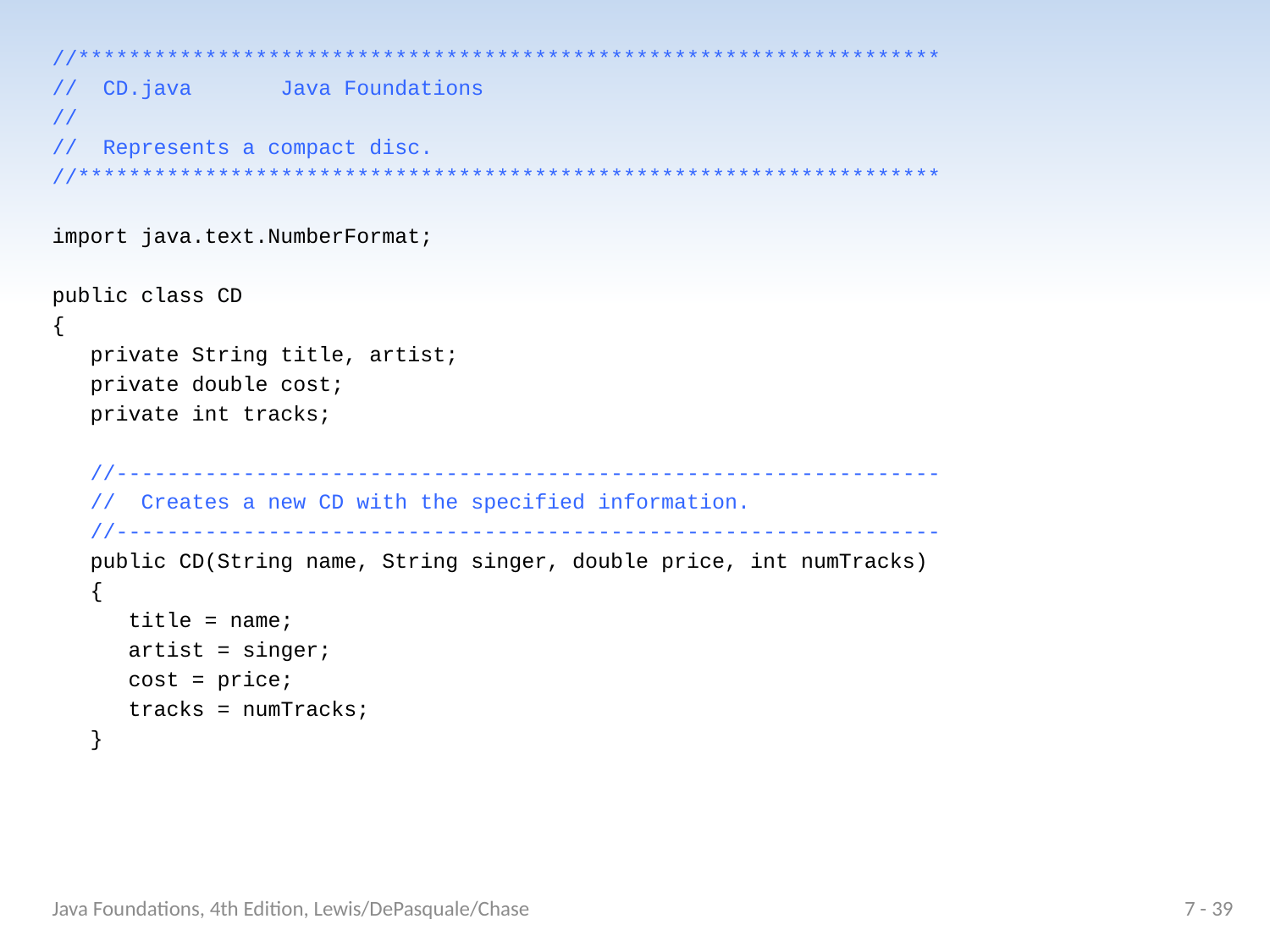

//********************************************************************
//  CD.java       Java Foundations
//
//  Represents a compact disc.
//********************************************************************

import java.text.NumberFormat;

public class CD
{
   private String title, artist;
   private double cost;
   private int tracks;

   //-----------------------------------------------------------------
   //  Creates a new CD with the specified information.
   //-----------------------------------------------------------------
   public CD(String name, String singer, double price, int numTracks)
   {
      title = name;
      artist = singer;
      cost = price;
      tracks = numTracks;
   }

Java Foundations, 4th Edition, Lewis/DePasquale/Chase
7 - 39